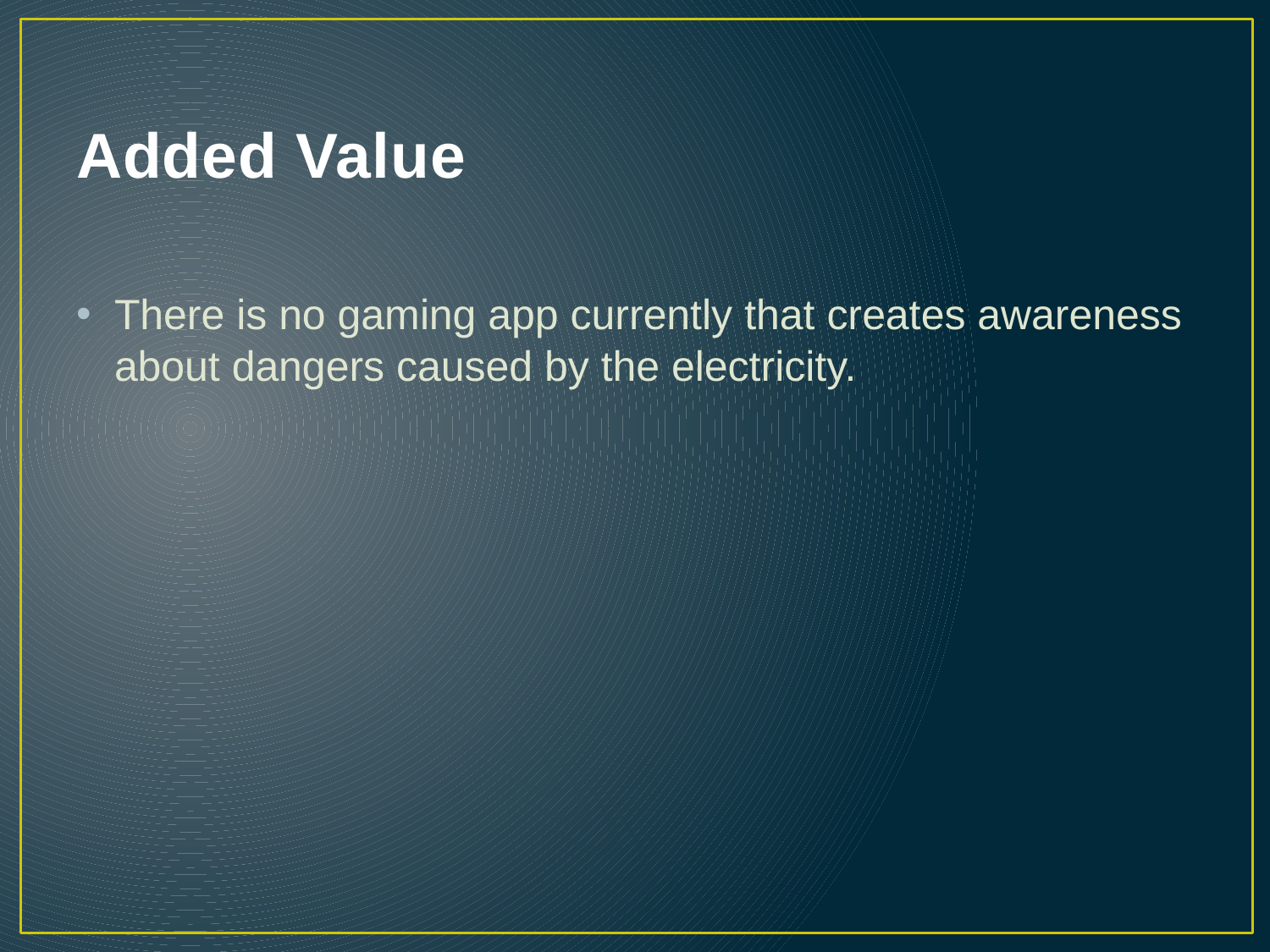

# Added Value

There is no gaming app currently that creates awareness about dangers caused by the electricity.